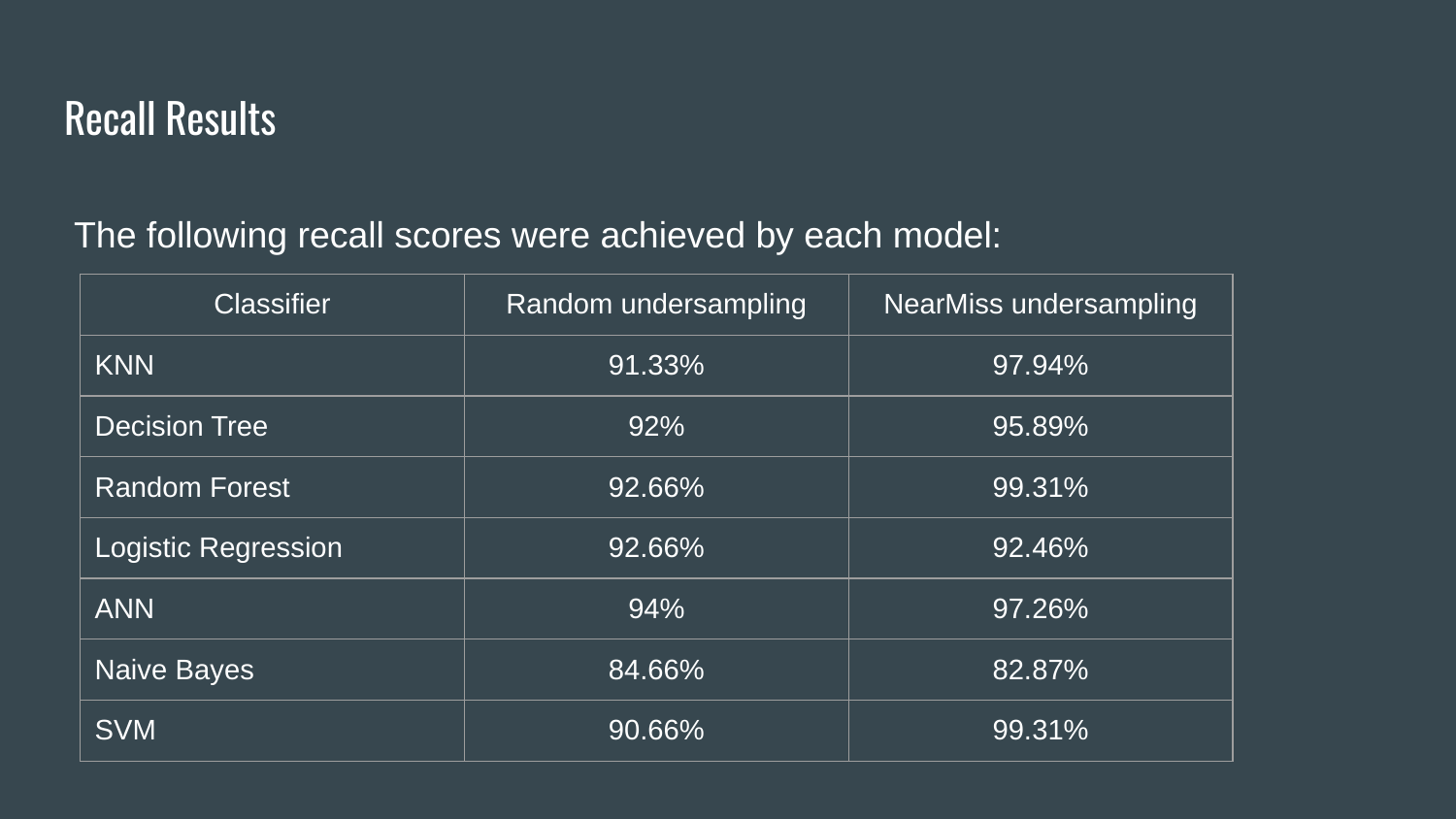

# Recall Results
The following recall scores were achieved by each model:
| Classifier | Random undersampling | NearMiss undersampling |
| --- | --- | --- |
| KNN | 91.33% | 97.94% |
| Decision Tree | 92% | 95.89% |
| Random Forest | 92.66% | 99.31% |
| Logistic Regression | 92.66% | 92.46% |
| ANN | 94% | 97.26% |
| Naive Bayes | 84.66% | 82.87% |
| SVM | 90.66% | 99.31% |